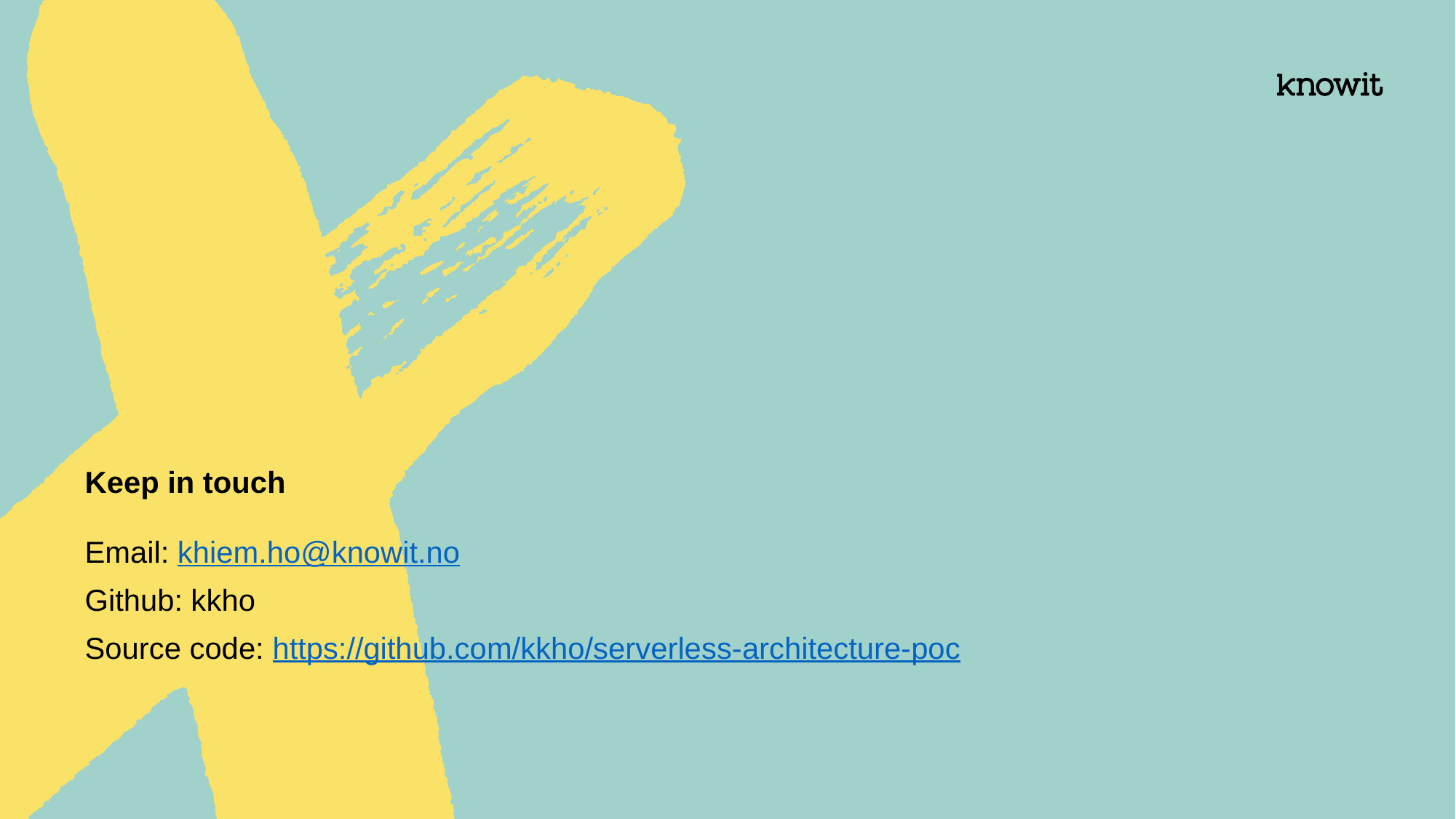

# Keep in touch
Email: khiem.ho@knowit.no
Github: kkho
Source code: https://github.com/kkho/serverless-architecture-poc